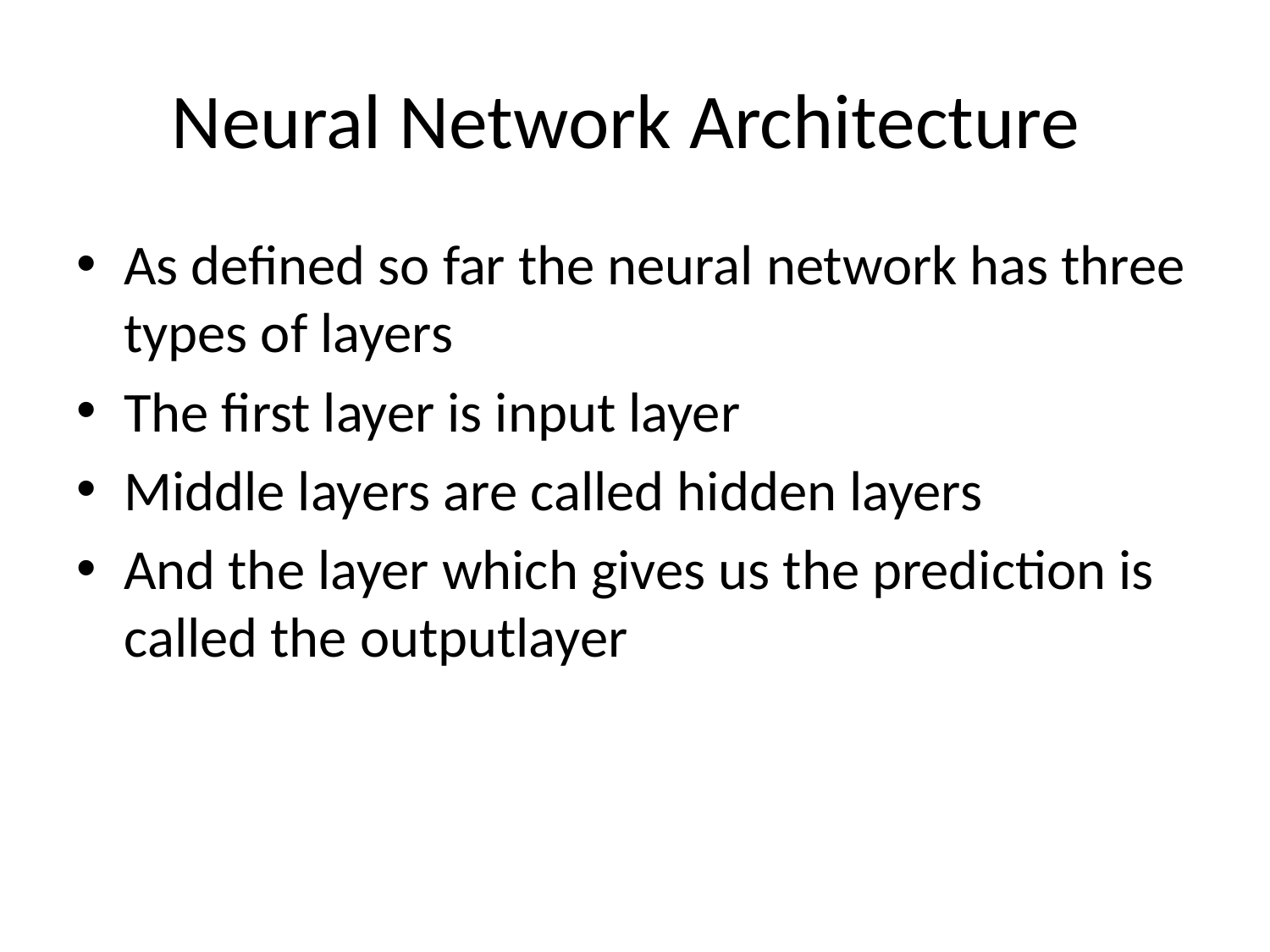

# Neural Network Architecture
As defined so far the neural network has three types of layers
The first layer is input layer
Middle layers are called hidden layers
And the layer which gives us the prediction is called the outputlayer